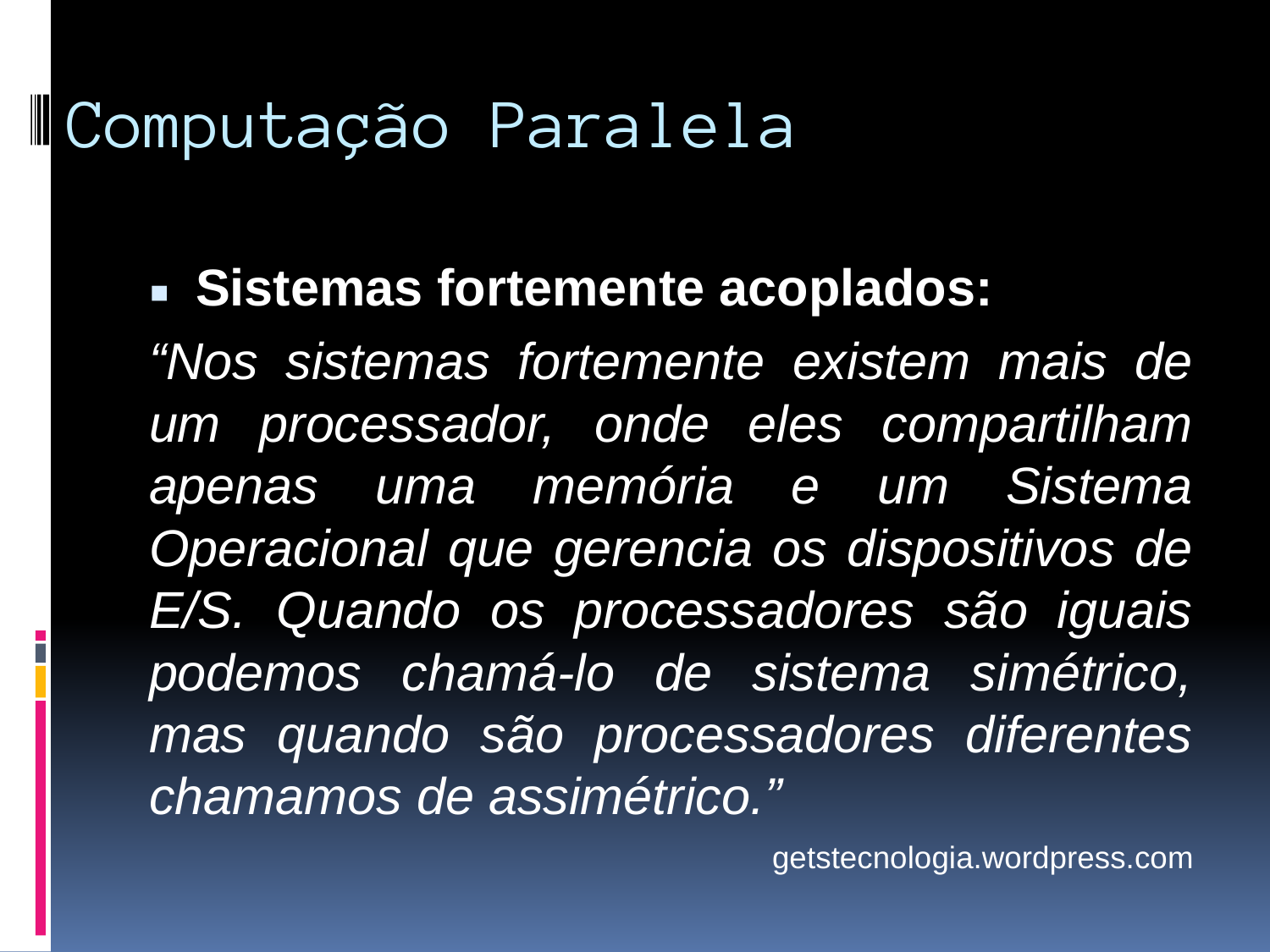

# Computação Paralela
Sistemas fortemente acoplados:
“Nos sistemas fortemente existem mais de um processador, onde eles compartilham apenas uma memória e um Sistema Operacional que gerencia os dispositivos de E/S. Quando os processadores são iguais podemos chamá-lo de sistema simétrico, mas quando são processadores diferentes chamamos de assimétrico.”
getstecnologia.wordpress.com